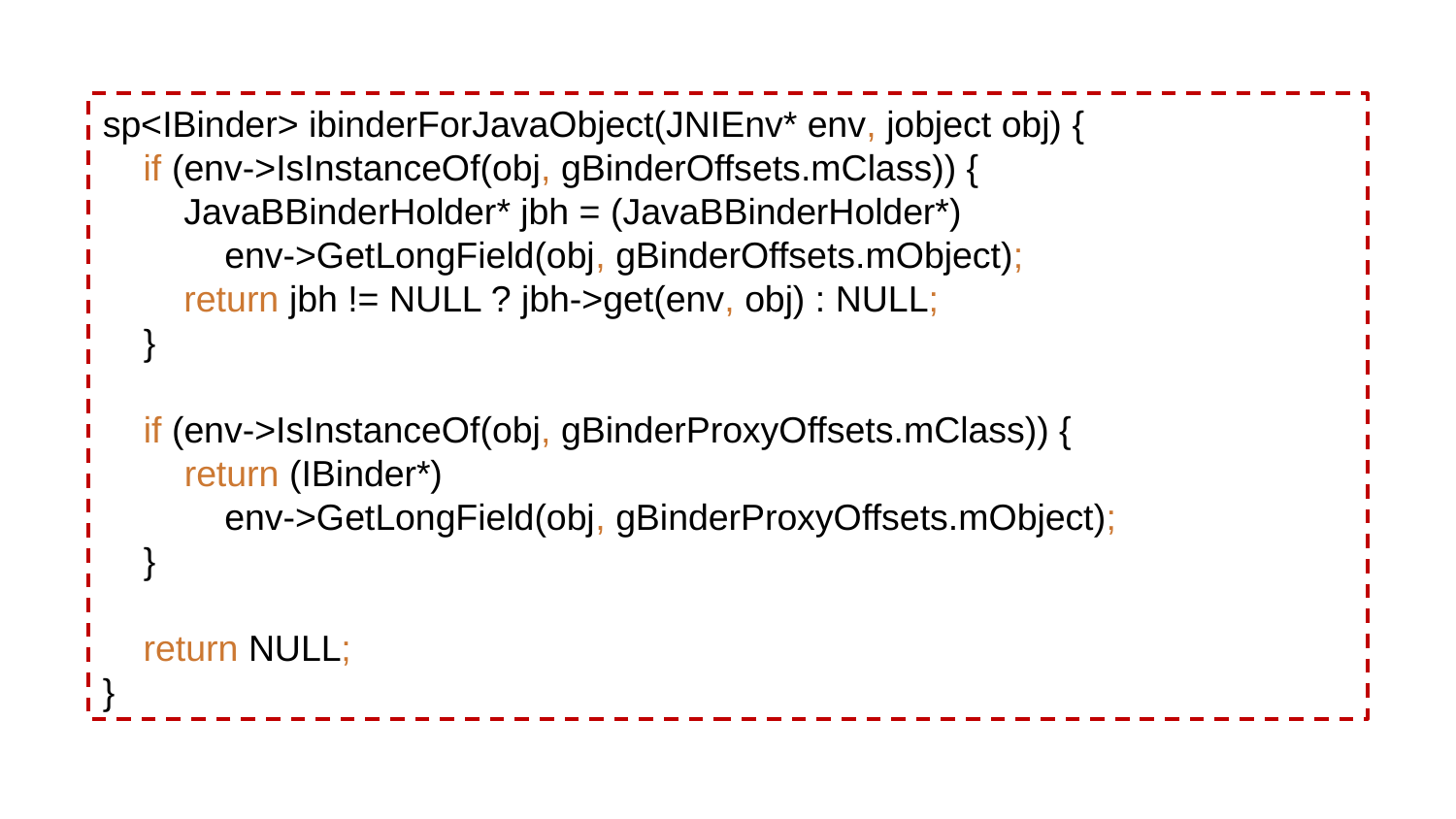

sp<IBinder> ibinderForJavaObject(JNIEnv* env, jobject obj) {
    if (env->IsInstanceOf(obj, gBinderOffsets.mClass)) {
        JavaBBinderHolder* jbh = (JavaBBinderHolder*)
            env->GetLongField(obj, gBinderOffsets.mObject);
        return jbh != NULL ? jbh->get(env, obj) : NULL;
    }
    if (env->IsInstanceOf(obj, gBinderProxyOffsets.mClass)) {
        return (IBinder*)
            env->GetLongField(obj, gBinderProxyOffsets.mObject);
    }
    return NULL;
}